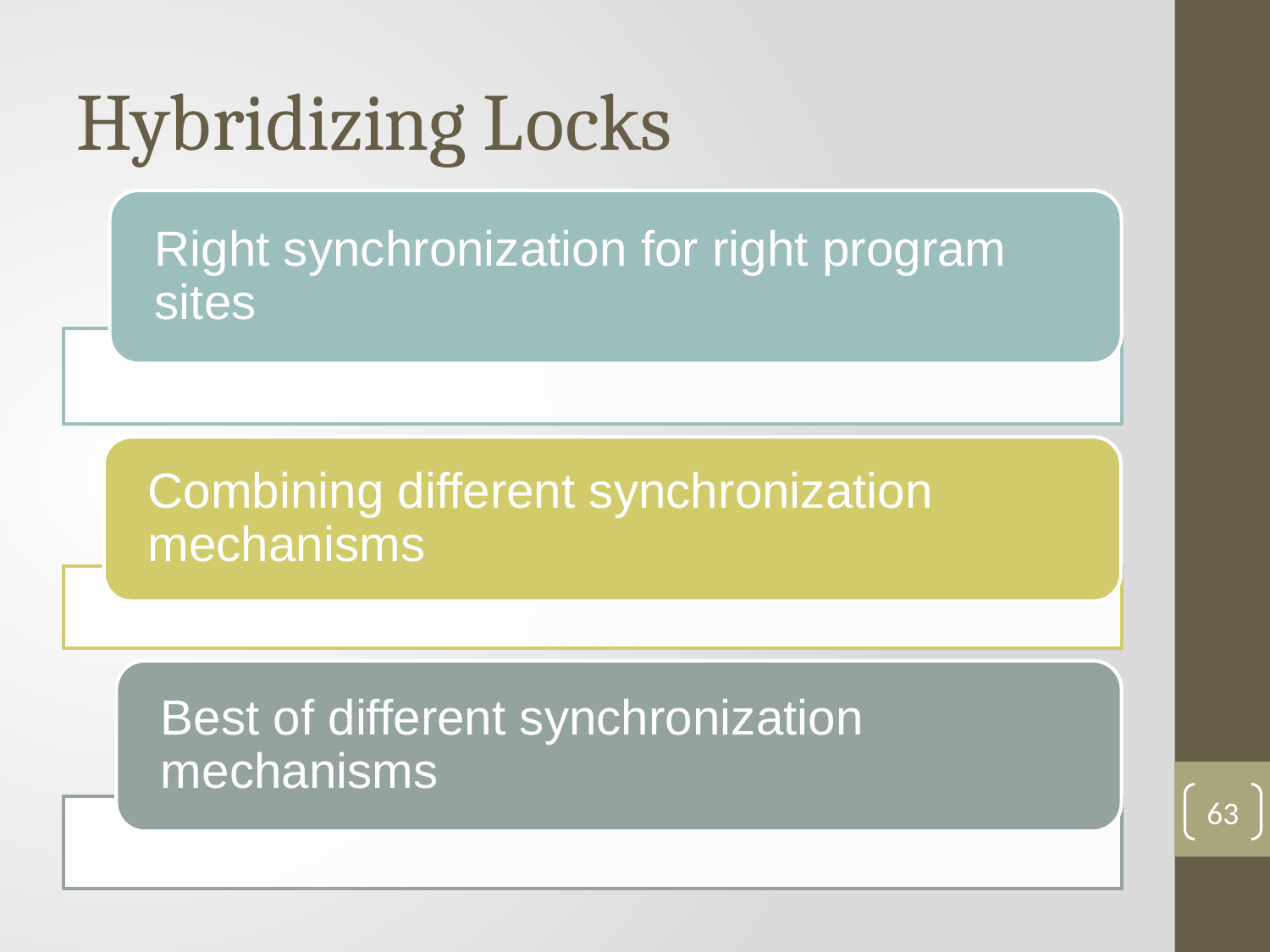

# Hybridizing Locks
Right synchronization for right program sites
Combining different synchronization mechanisms
Best of different synchronization mechanisms
63